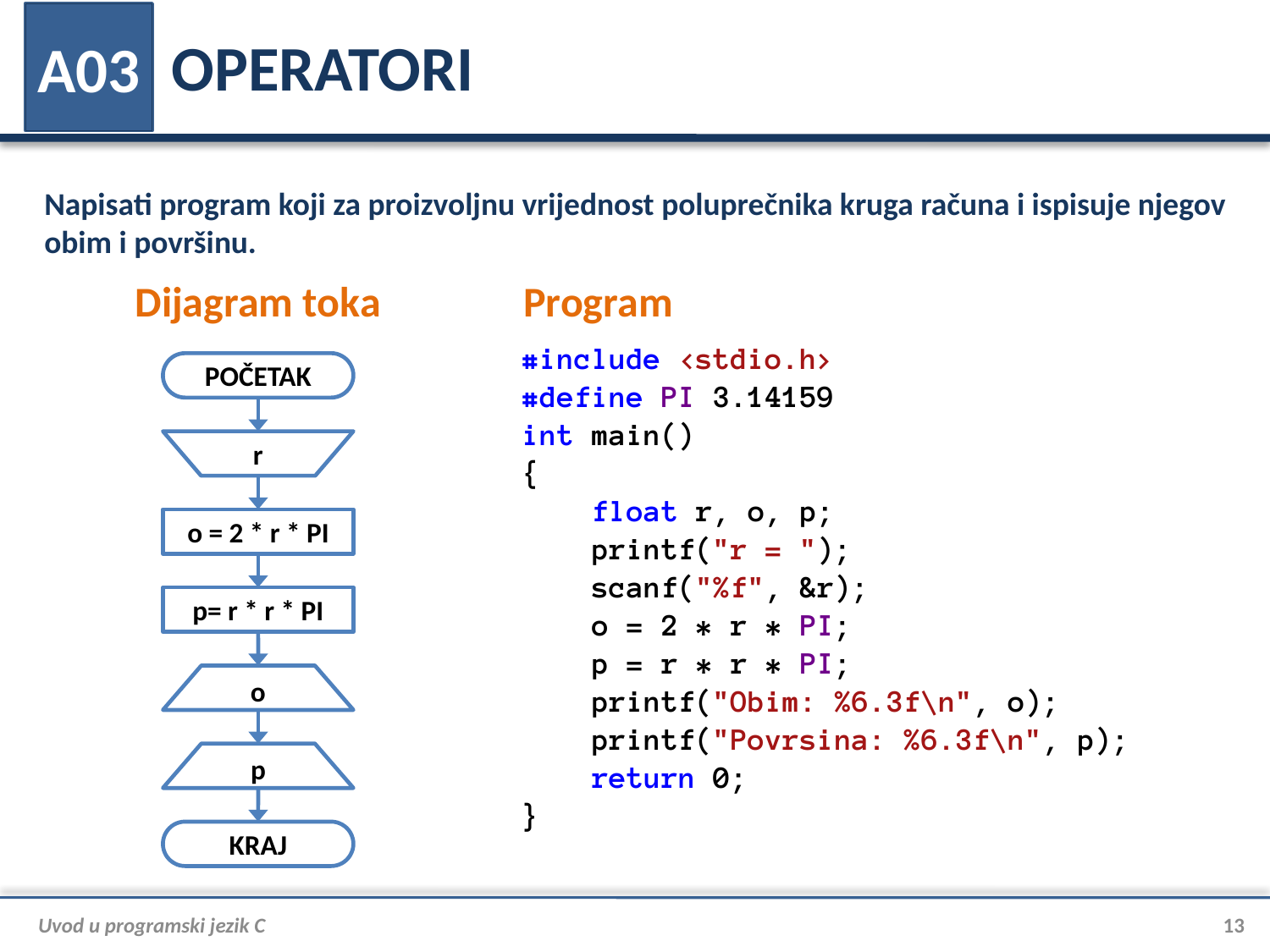

# OPERATORI
A03
Napisati program koji za proizvoljnu vrijednost poluprečnika kruga računa i ispisuje njegov obim i površinu.
Dijagram toka
Program
#include <stdio.h>
#define PI 3.14159
int main()
{
    float r, o, p;
    printf("r = ");
    scanf("%f", &r);
    o = 2 * r * PI;
    p = r * r * PI;
    printf("Obim: %6.3f\n", o);
    printf("Povrsina: %6.3f\n", p);
    return 0;
}
POČETAK
r
o = 2 * r * PI
p= r * r * PI
o
p
KRAJ
Uvod u programski jezik C
13